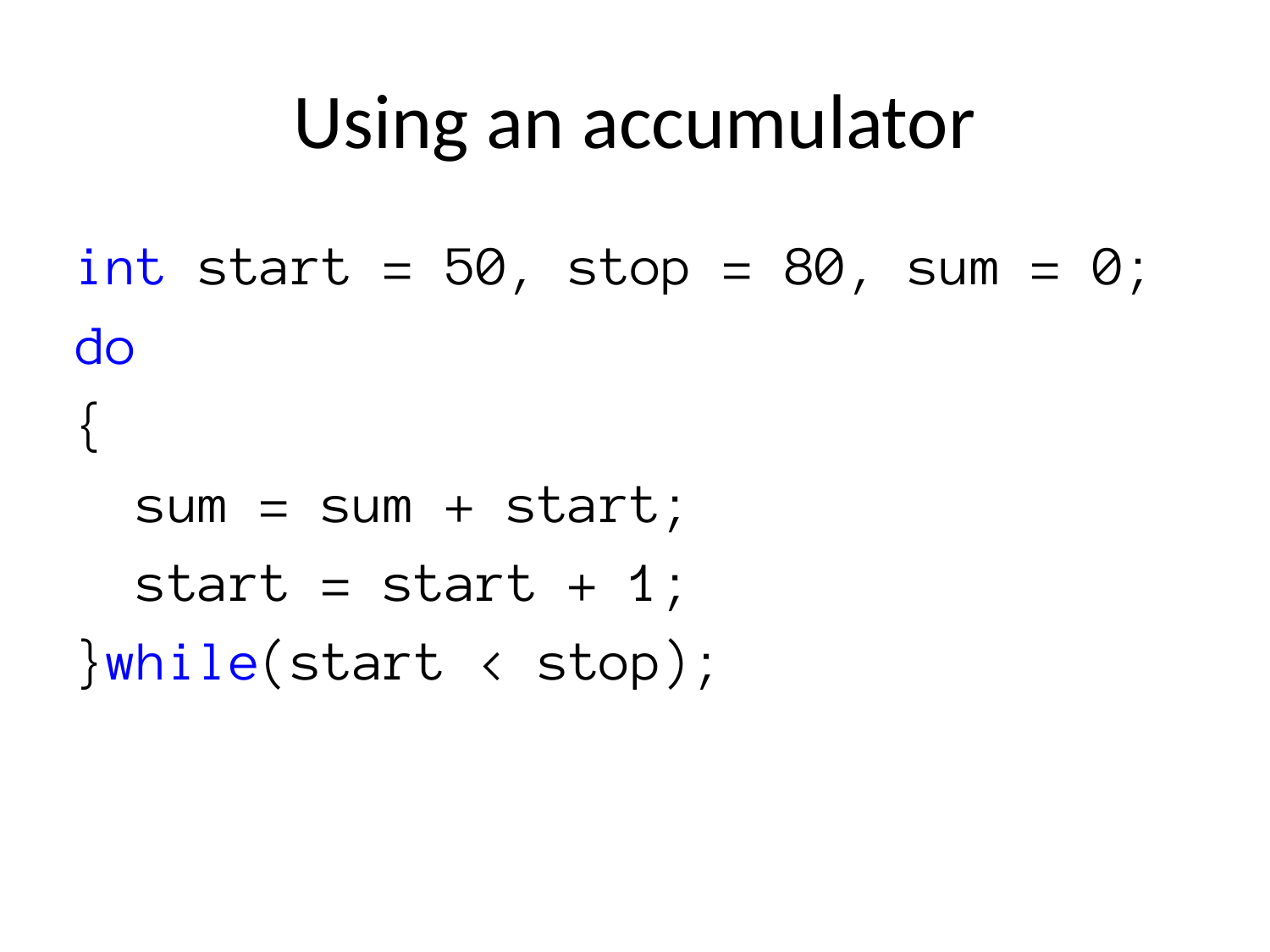

# Using an accumulator
int start = 50, stop = 80, sum = 0;
do
{
  sum = sum + start;
  start = start + 1;
}while(start < stop);